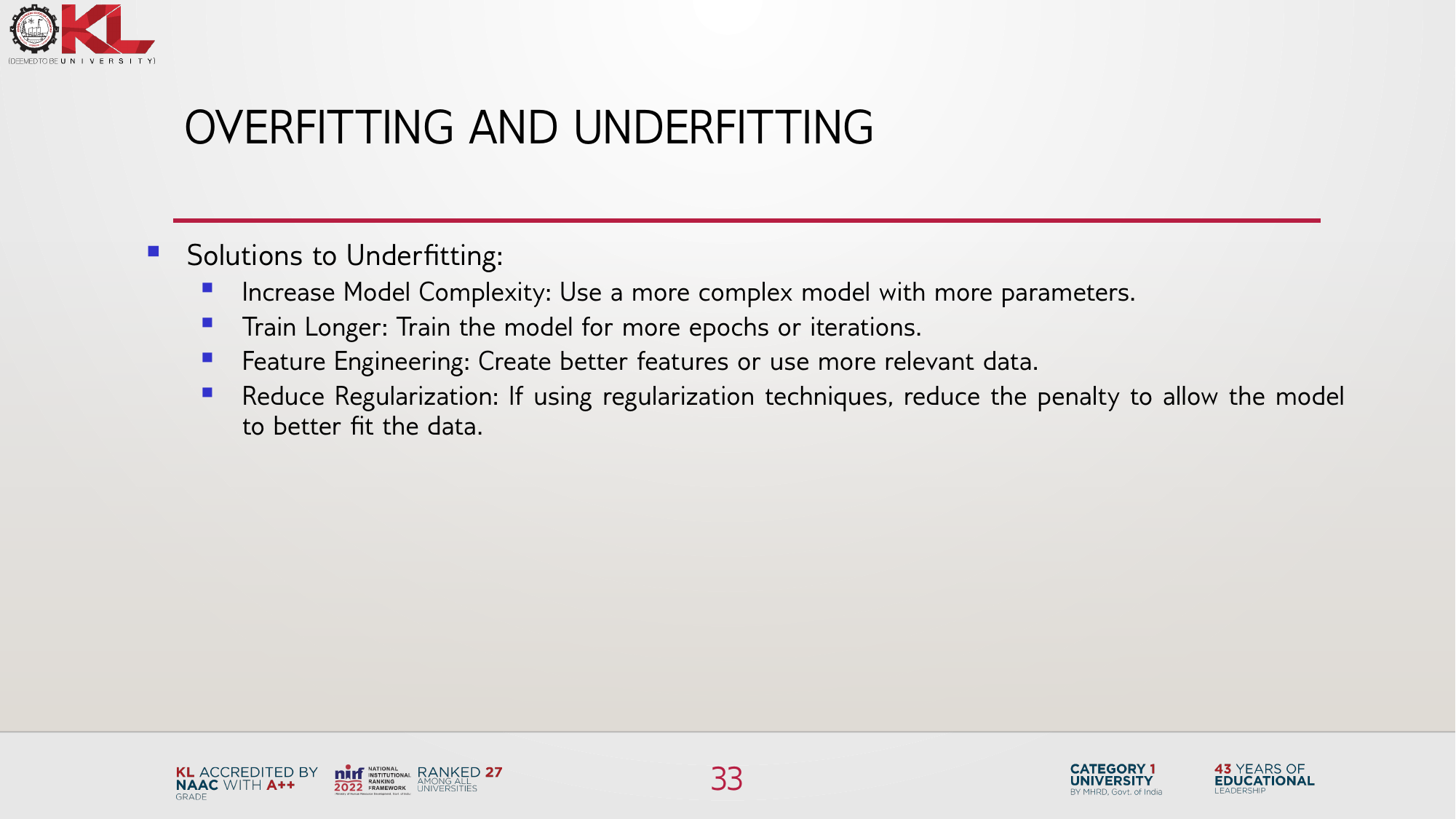

# Overfitting and underfitting
Solutions to Underfitting:
Increase Model Complexity: Use a more complex model with more parameters.
Train Longer: Train the model for more epochs or iterations.
Feature Engineering: Create better features or use more relevant data.
Reduce Regularization: If using regularization techniques, reduce the penalty to allow the model to better fit the data.

33